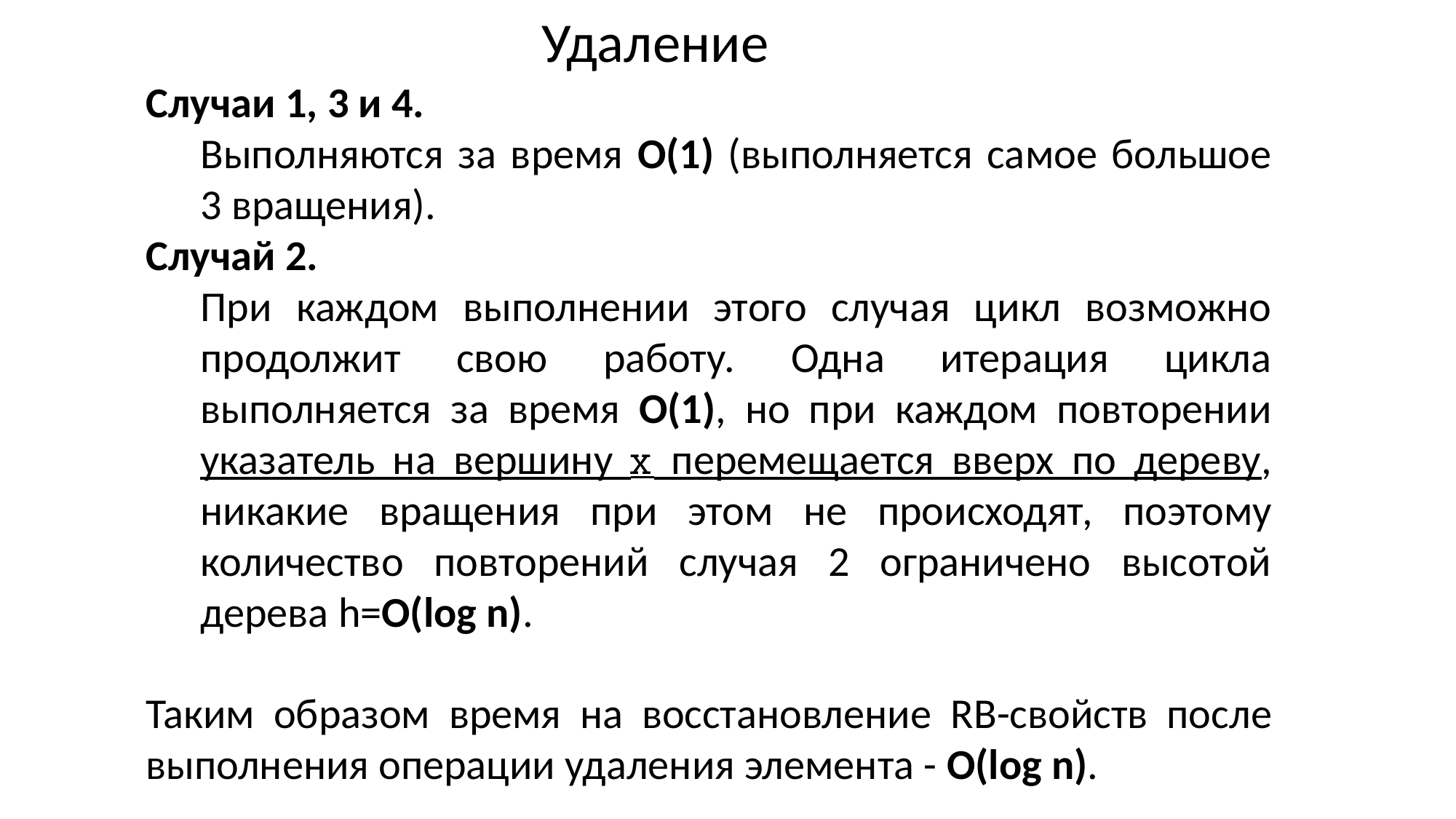

Удаление
Случаи 1, 3 и 4.
Выполняются за время O(1) (выполняется самое большое 3 вращения).
Случай 2.
При каждом выполнении этого случая цикл возможно продолжит свою работу. Одна итерация цикла выполняется за время O(1), но при каждом повторении указатель на вершину x перемещается вверх по дереву, никакие вращения при этом не происходят, поэтому количество повторений случая 2 ограничено высотой дерева h=O(log n).

Таким образом время на восстановление RB-свойств после выполнения операции удаления элемента - O(log n).